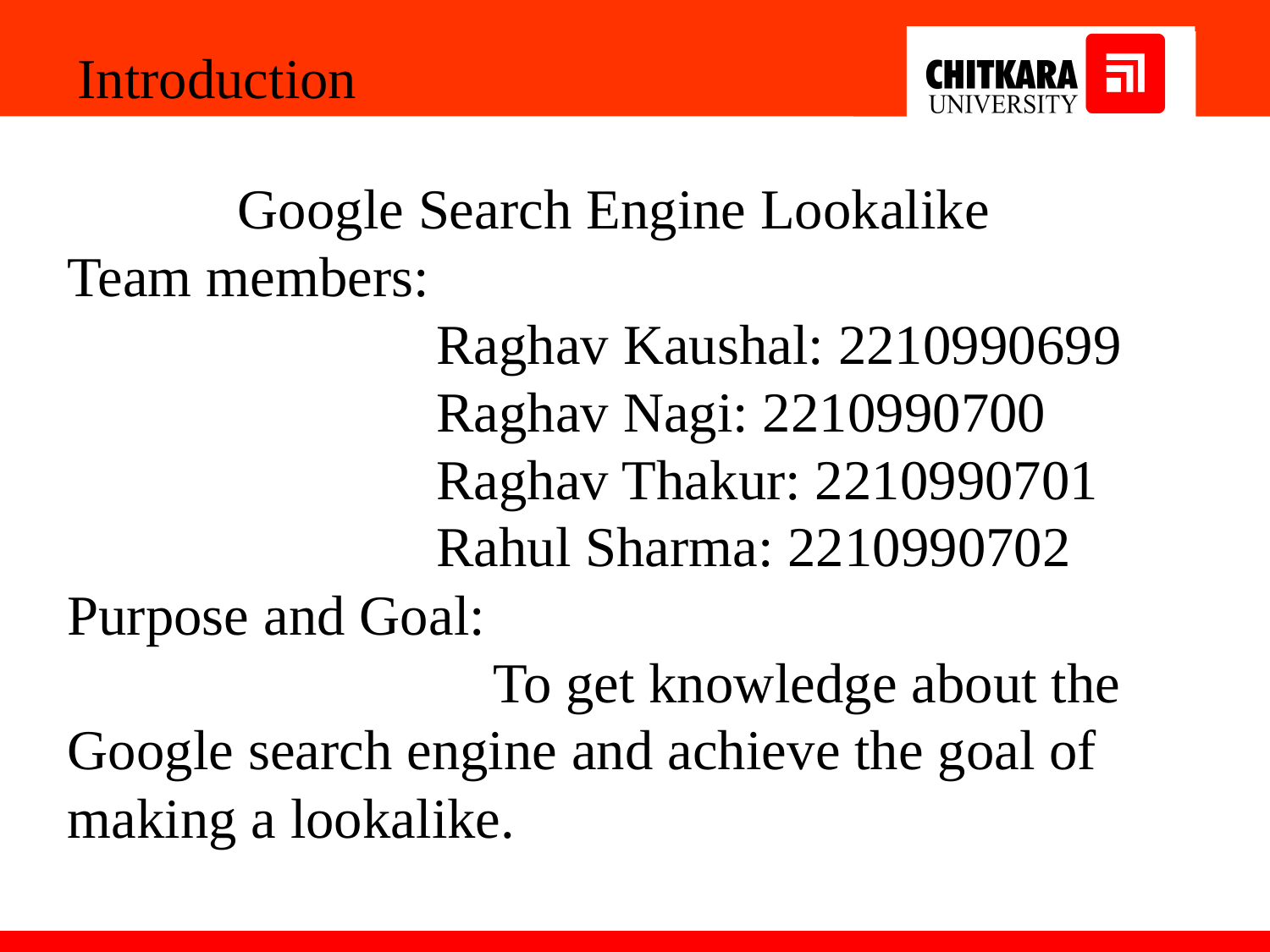

Introduction
            Google Search Engine Lookalike
Team members:
                          Raghav Kaushal: 2210990699
                          Raghav Nagi: 2210990700
                          Raghav Thakur: 2210990701
                          Rahul Sharma: 2210990702
Purpose and Goal:
                              To get knowledge about the Google search engine and achieve the goal of making a lookalike.